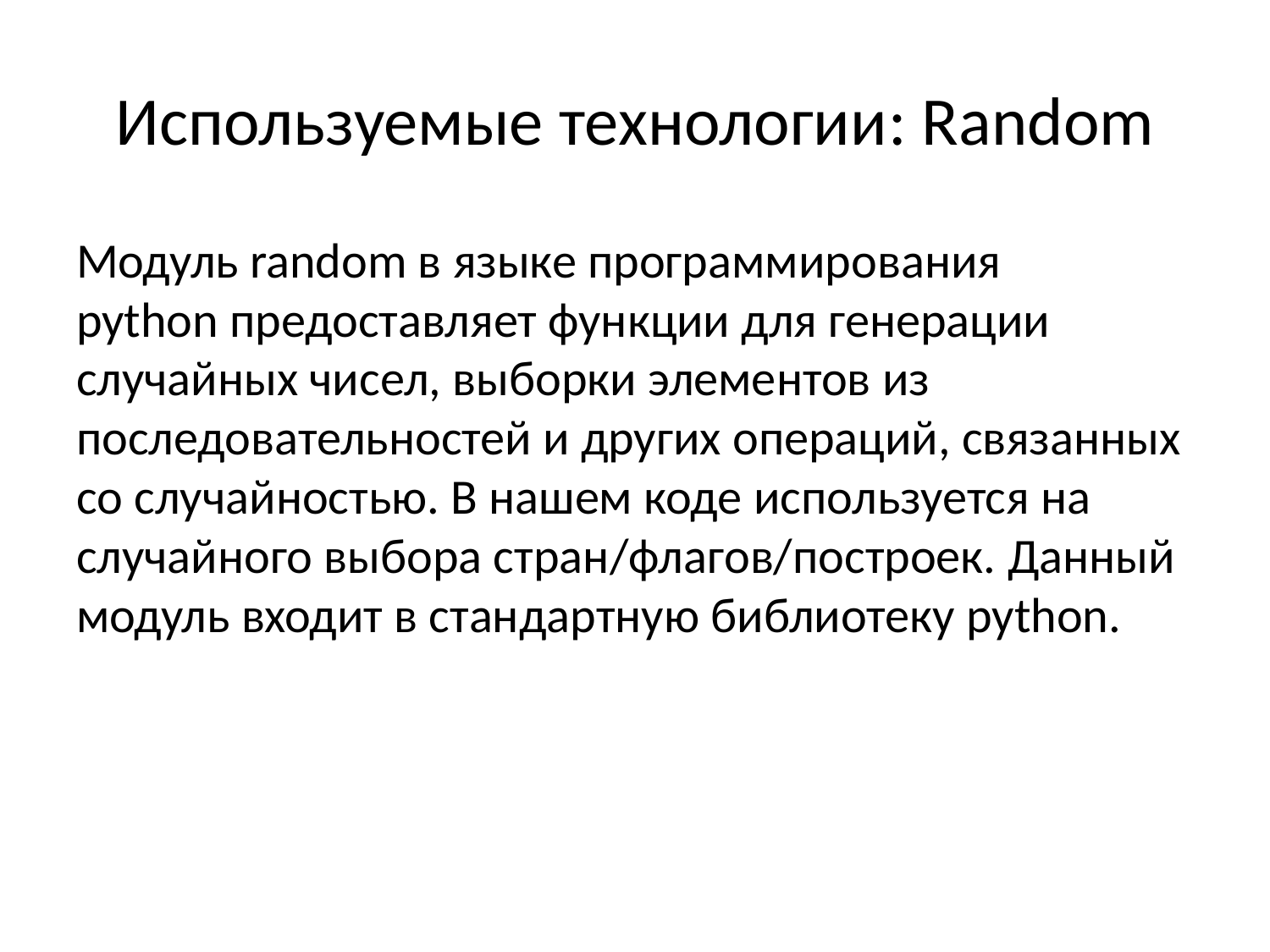

# Используемые технологии: Random
Модуль random в языке программирования python предоставляет функции для генерации случайных чисел, выборки элементов из последовательностей и других операций, связанных со случайностью. В нашем коде используется на случайного выбора стран/флагов/построек. Данный модуль входит в стандартную библиотеку python.